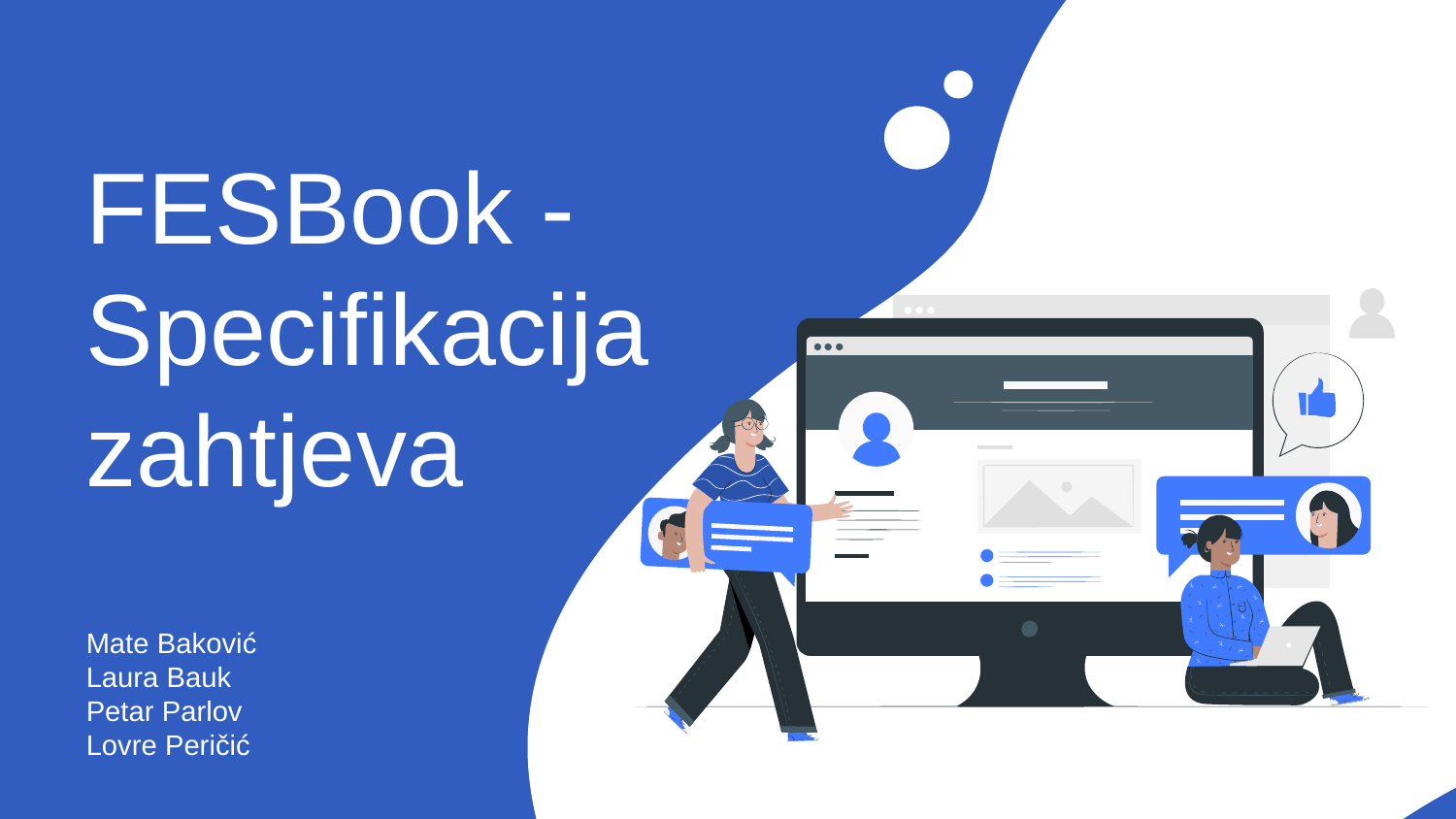

# FESBook - Specifikacija zahtjeva

Mate Baković
Laura Bauk
Petar Parlov
Lovre Peričić